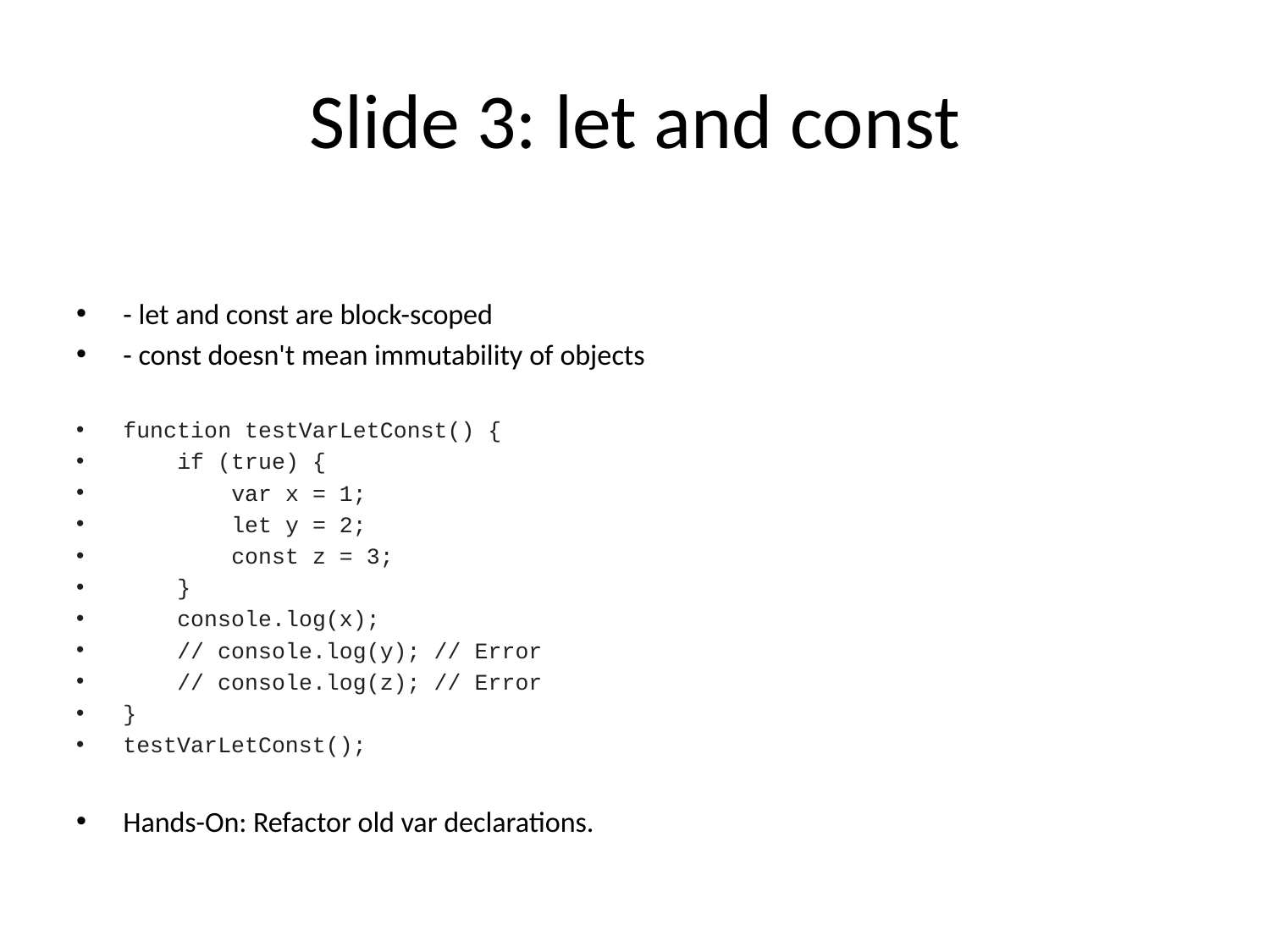

# Slide 3: let and const

- let and const are block-scoped
- const doesn't mean immutability of objects

function testVarLetConst() {
    if (true) {
        var x = 1;
        let y = 2;
        const z = 3;
    }
    console.log(x);
    // console.log(y); // Error
    // console.log(z); // Error
}
testVarLetConst();

Hands-On: Refactor old var declarations.